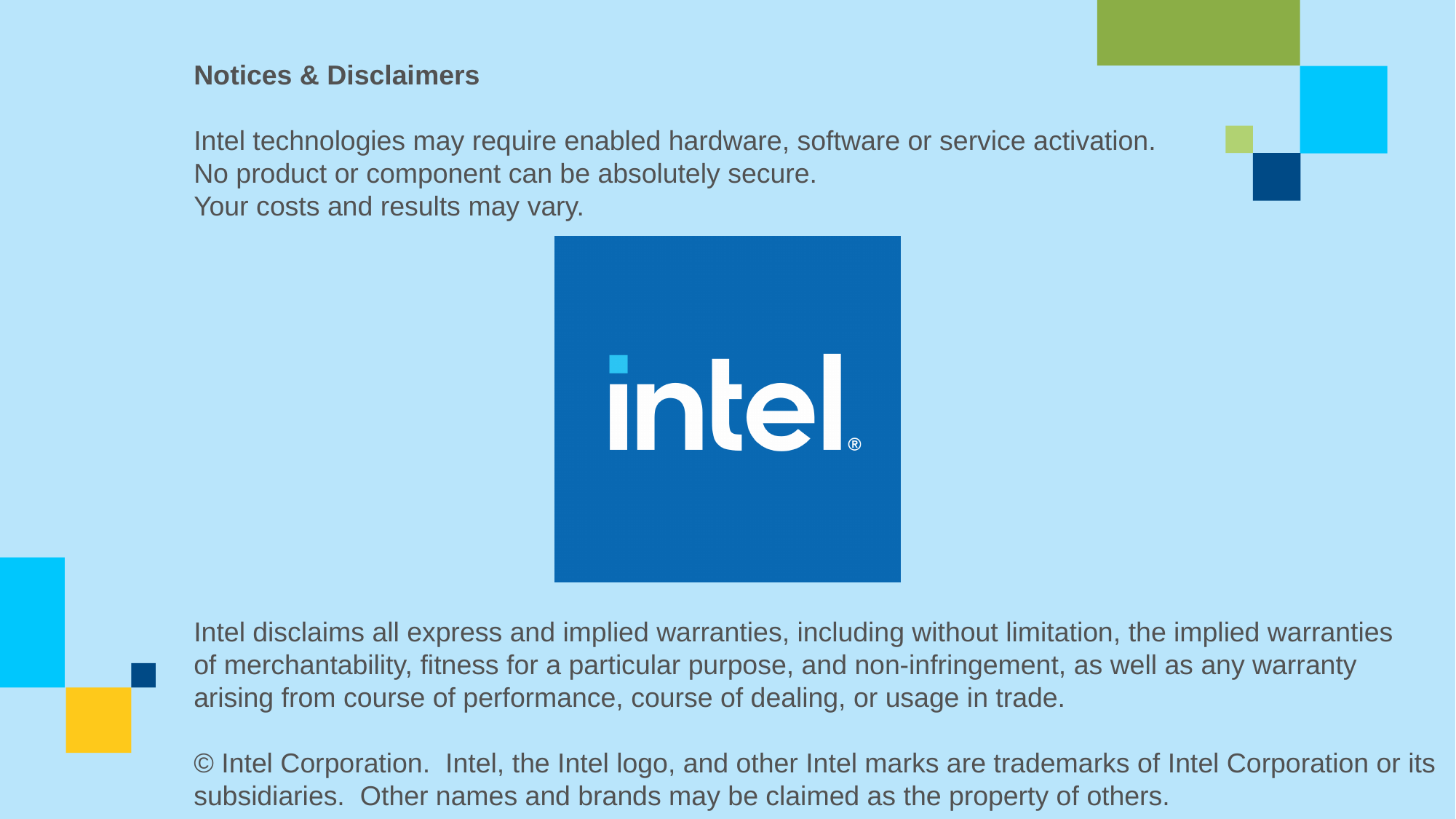

Notices & Disclaimers

Intel technologies may require enabled hardware, software or service activation.
No product or component can be absolutely secure.
Your costs and results may vary.

Intel disclaims all express and implied warranties, including without limitation, the implied warranties of merchantability, fitness for a particular purpose, and non-infringement, as well as any warranty arising from course of performance, course of dealing, or usage in trade.

© Intel Corporation.  Intel, the Intel logo, and other Intel marks are trademarks of Intel Corporation or its subsidiaries.  Other names and brands may be claimed as the property of others.